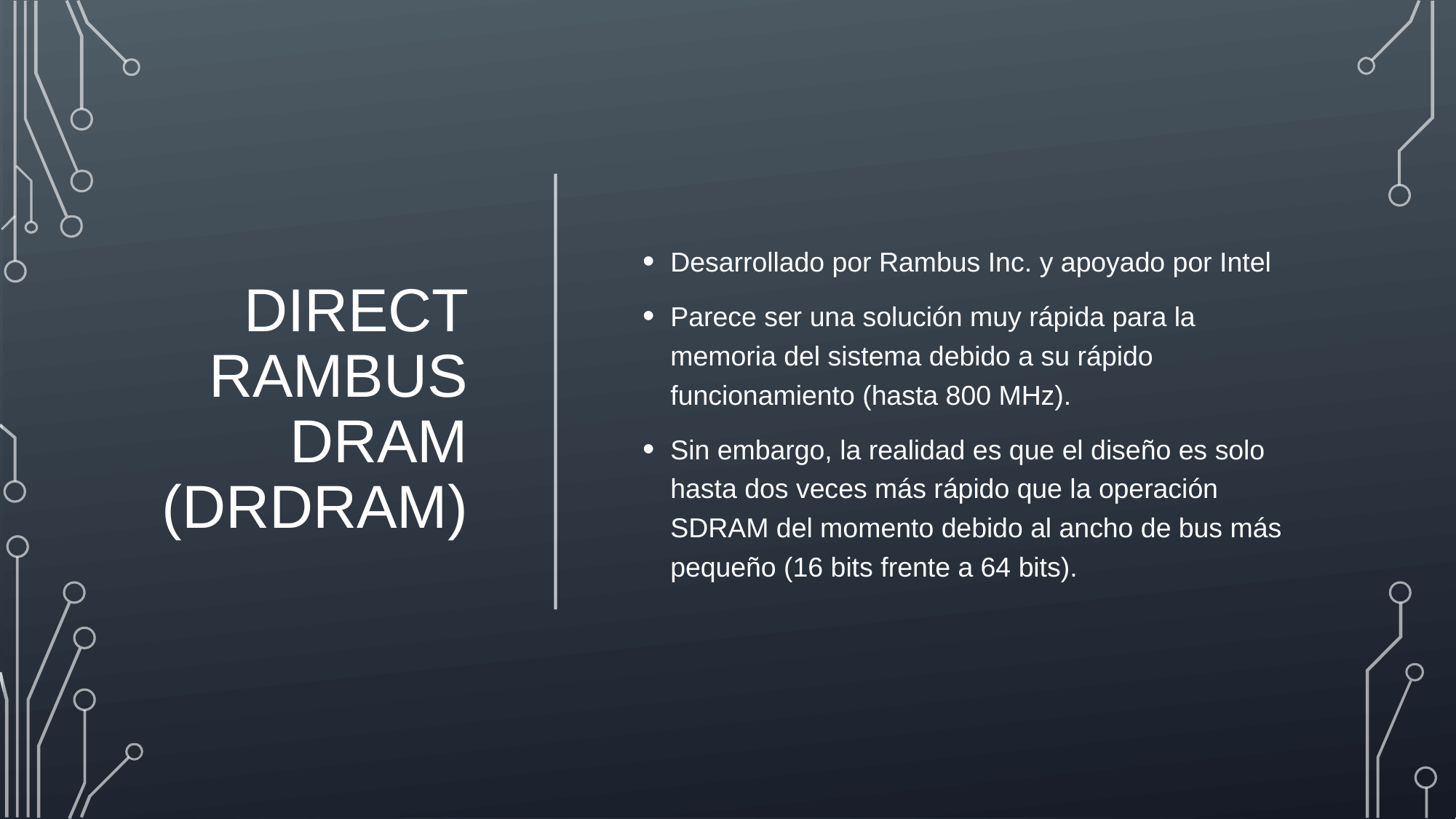

# DIRECT RAMBUS DRAM (DRDRAM)
Desarrollado por Rambus Inc. y apoyado por Intel
Parece ser una solución muy rápida para la memoria del sistema debido a su rápido funcionamiento (hasta 800 MHz).
Sin embargo, la realidad es que el diseño es solo hasta dos veces más rápido que la operación SDRAM del momento debido al ancho de bus más pequeño (16 bits frente a 64 bits).